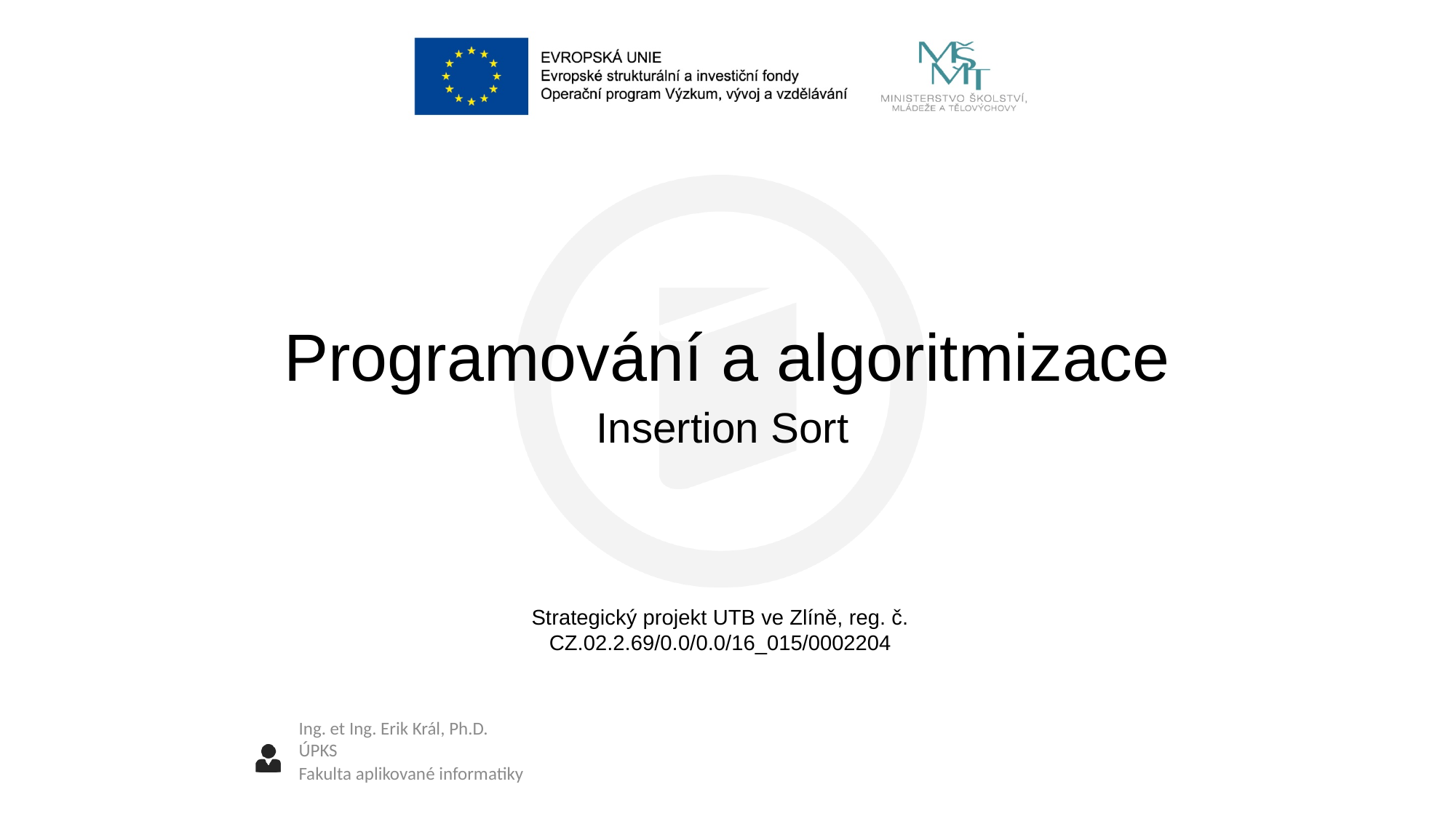

# Programování a algoritmizace
Insertion Sort
Ing. et Ing. Erik Král, Ph.D.
ÚPKS